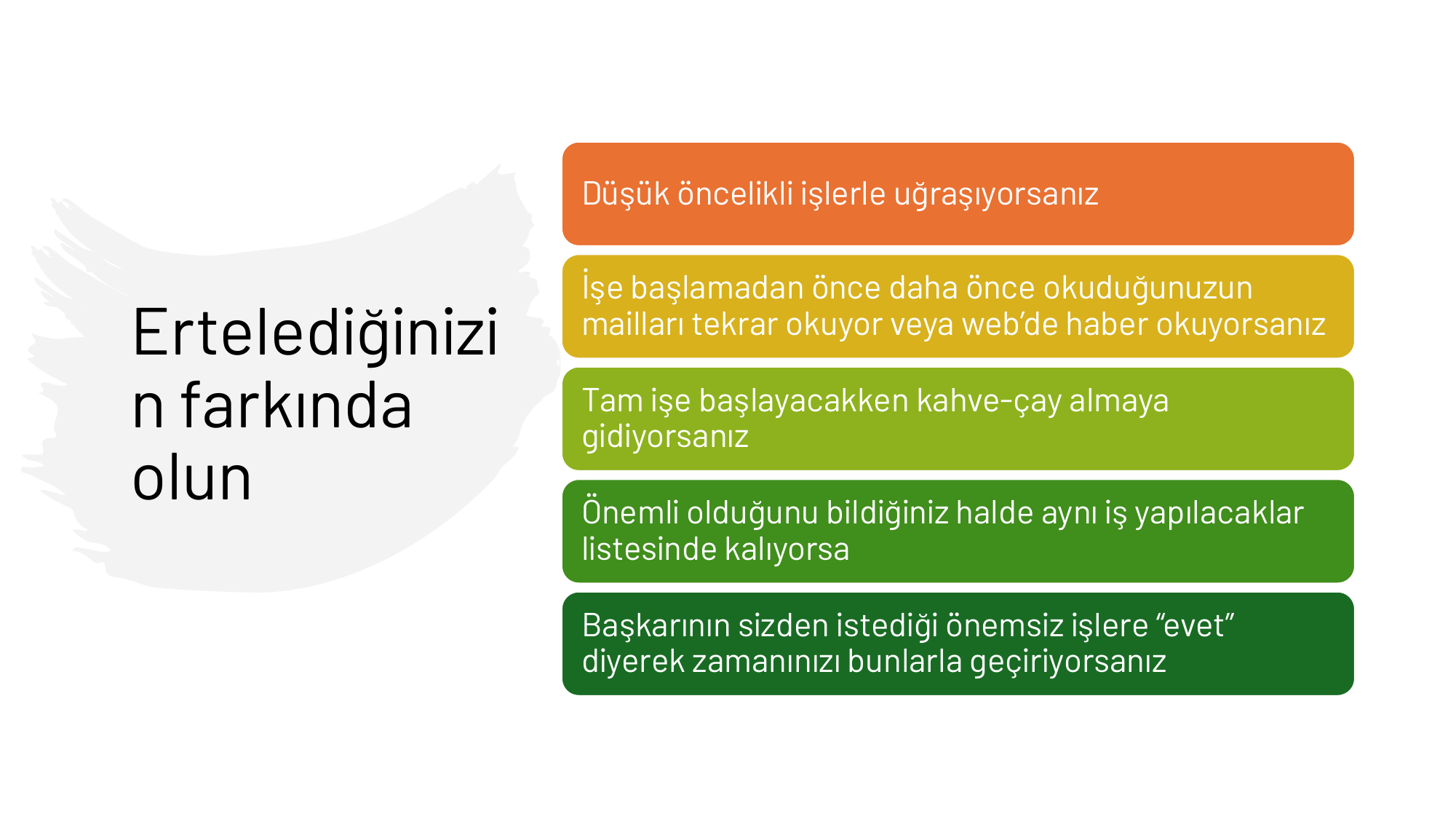

# Ertelediğinizin farkında olun
Düşük öncelikli işlerle uğraşıyorsanız
İşe başlamadan önce daha önce okuduğunuzun mailları tekrar okuyor veya web’de haber okuyorsanız
Tam işe başlayacakken kahve-çay almaya gidiyorsanız
Önemli olduğunu bildiğiniz halde aynı iş yapılacaklar listesinde kalıyorsa
Başkarının sizden istediği önemsiz işlere “evet” diyerek zamanınızı bunlarla geçiriyorsanız